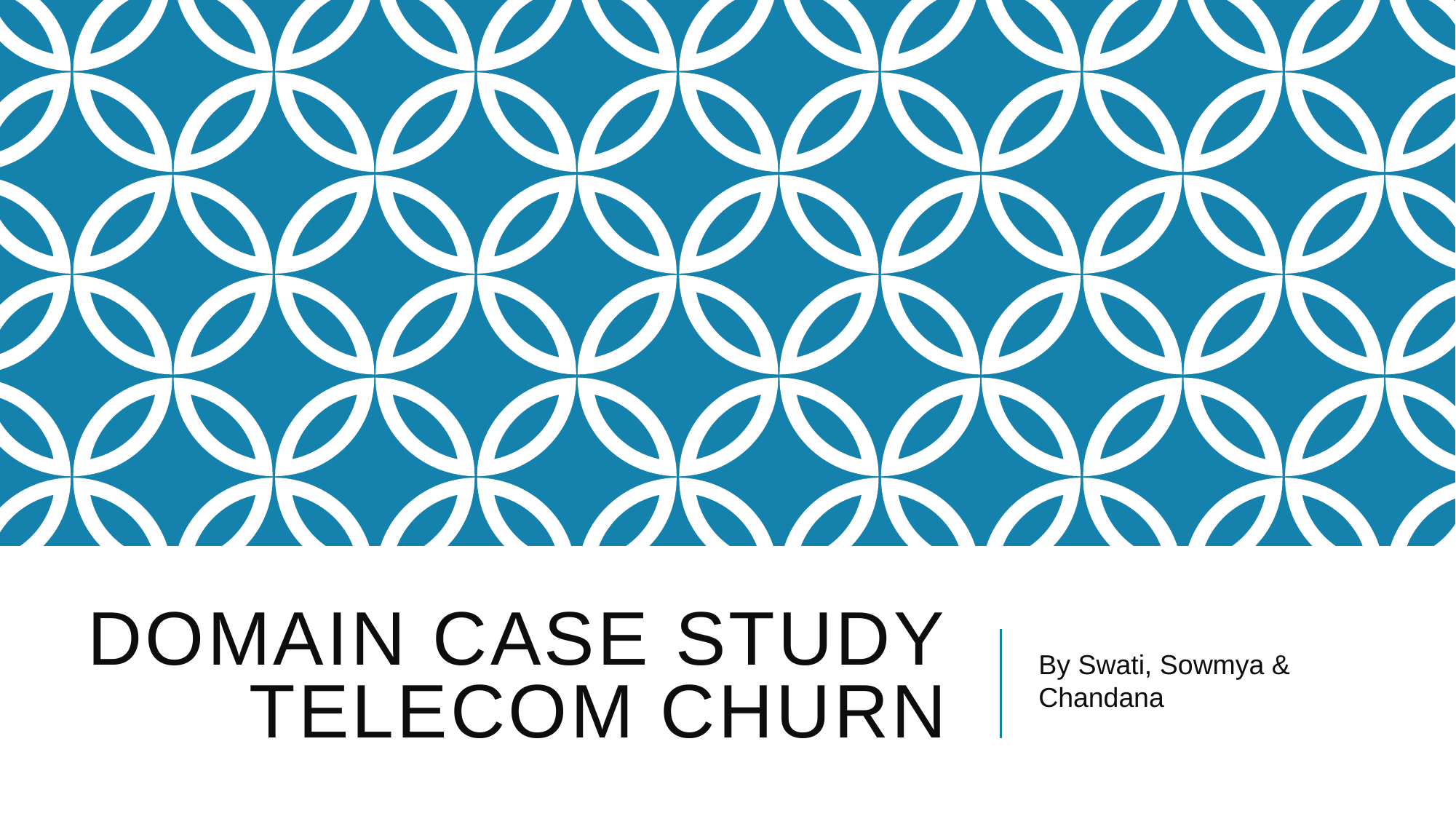

# Domain Case Study Telecom Churn
By Swati, Sowmya & Chandana